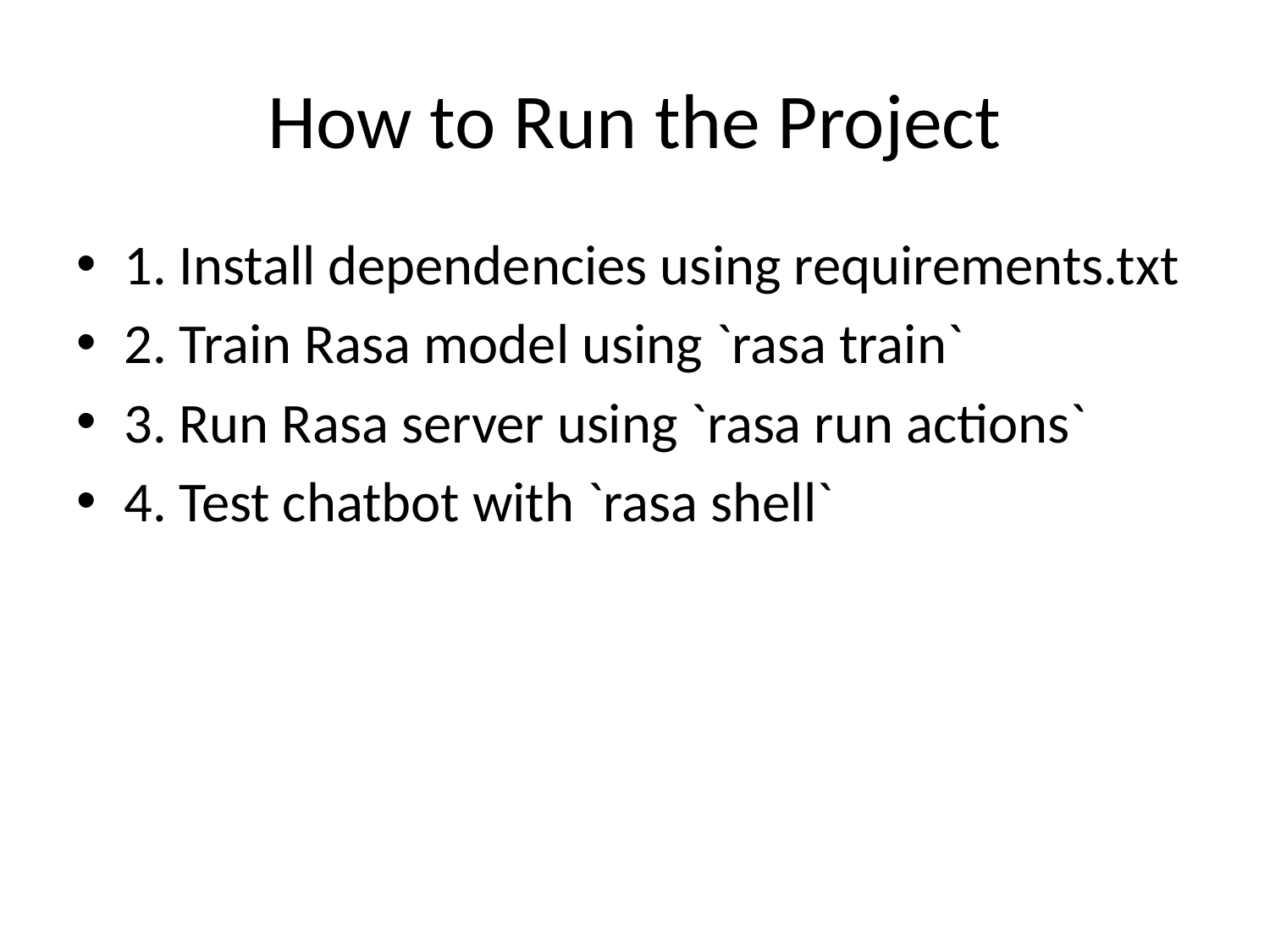

# How to Run the Project
1. Install dependencies using requirements.txt
2. Train Rasa model using `rasa train`
3. Run Rasa server using `rasa run actions`
4. Test chatbot with `rasa shell`